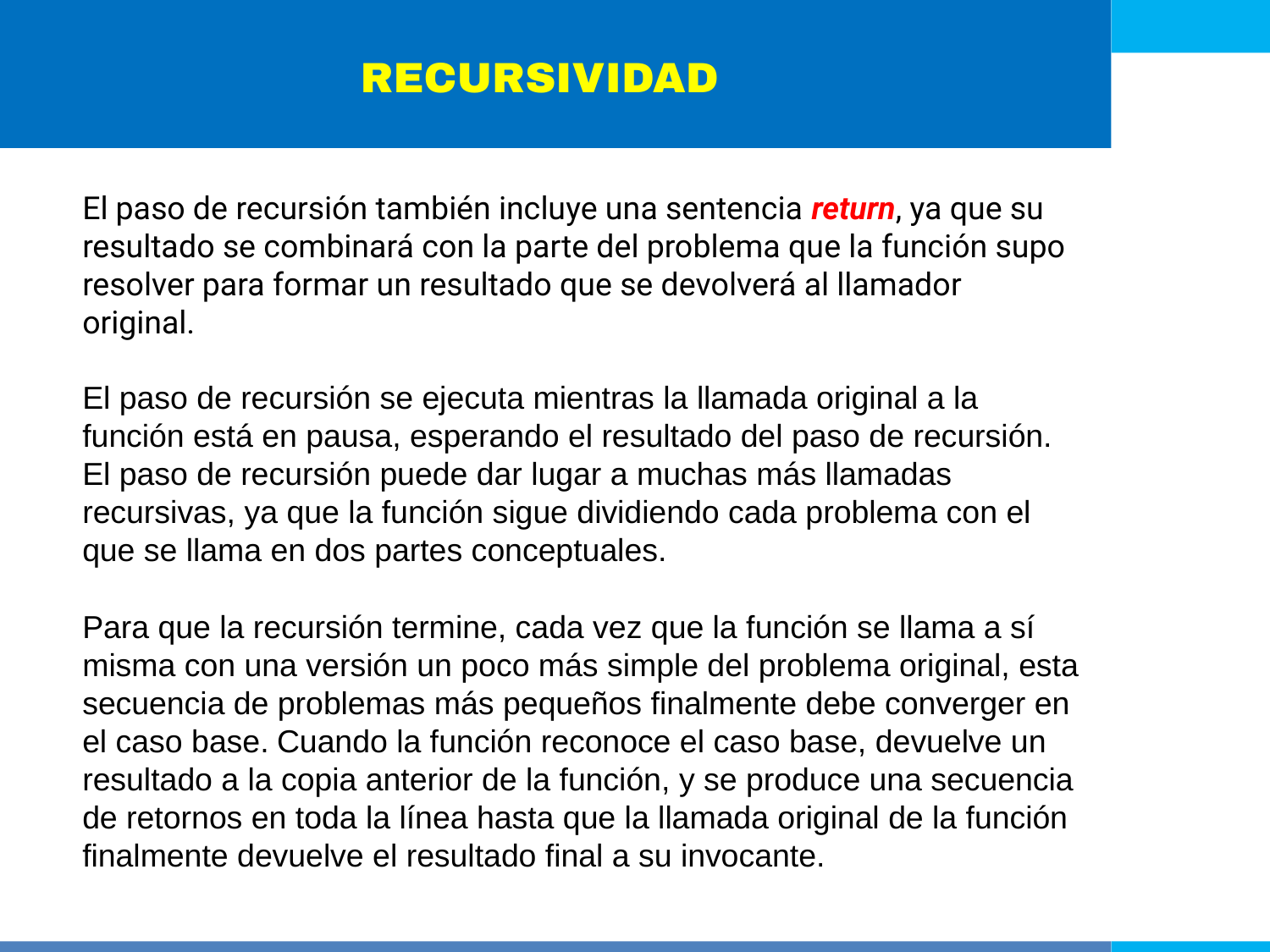

RECURSIVIDAD
El paso de recursión también incluye una sentencia return, ya que su resultado se combinará con la parte del problema que la función supo resolver para formar un resultado que se devolverá al llamador original.
El paso de recursión se ejecuta mientras la llamada original a la función está en pausa, esperando el resultado del paso de recursión. El paso de recursión puede dar lugar a muchas más llamadas recursivas, ya que la función sigue dividiendo cada problema con el que se llama en dos partes conceptuales.
Para que la recursión termine, cada vez que la función se llama a sí misma con una versión un poco más simple del problema original, esta secuencia de problemas más pequeños finalmente debe converger en el caso base. Cuando la función reconoce el caso base, devuelve un resultado a la copia anterior de la función, y se produce una secuencia de retornos en toda la línea hasta que la llamada original de la función finalmente devuelve el resultado final a su invocante.